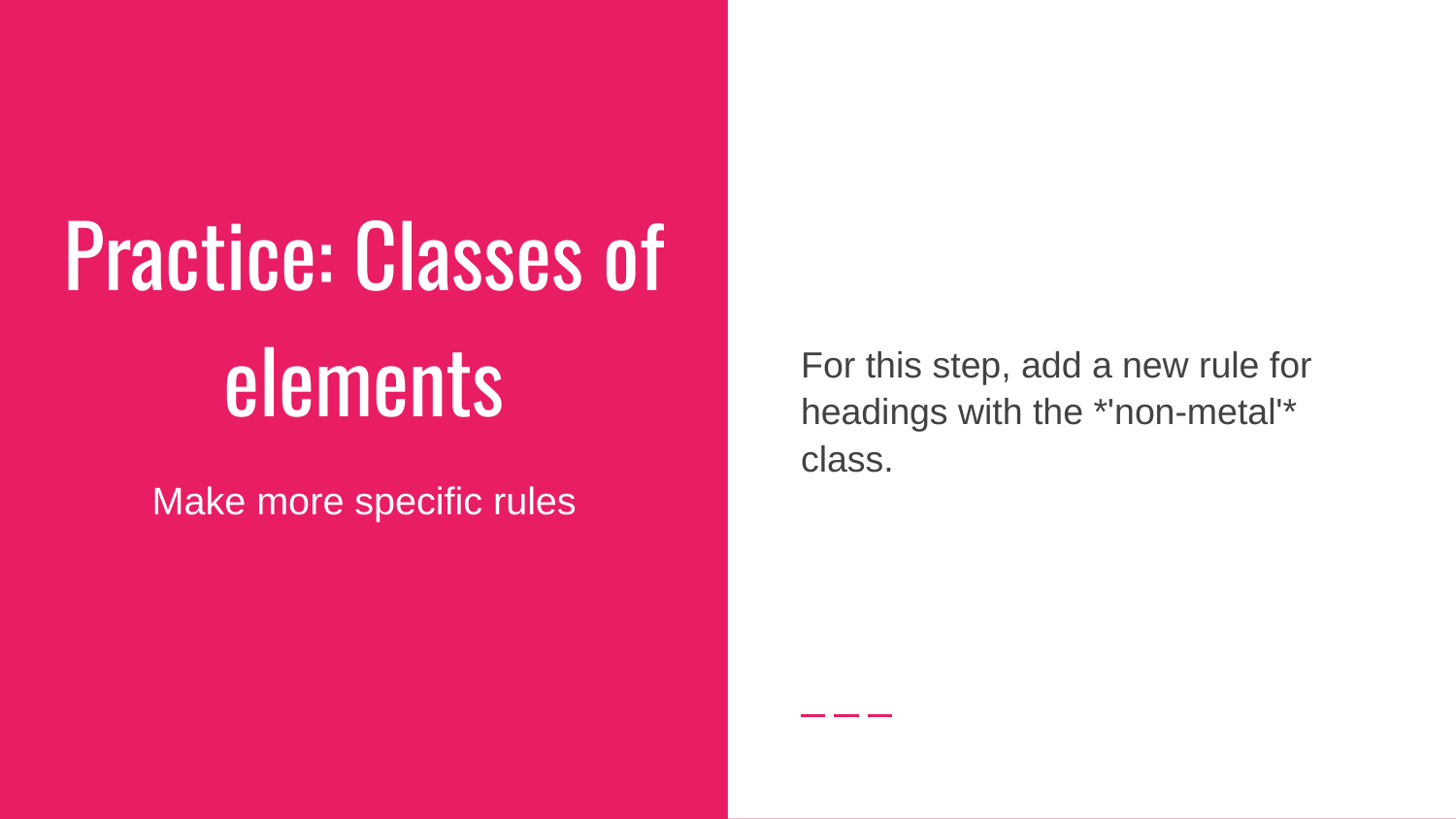

For this step, add a new rule for headings with the *'non-metal'* class.
# Practice: Classes of elements
Make more specific rules